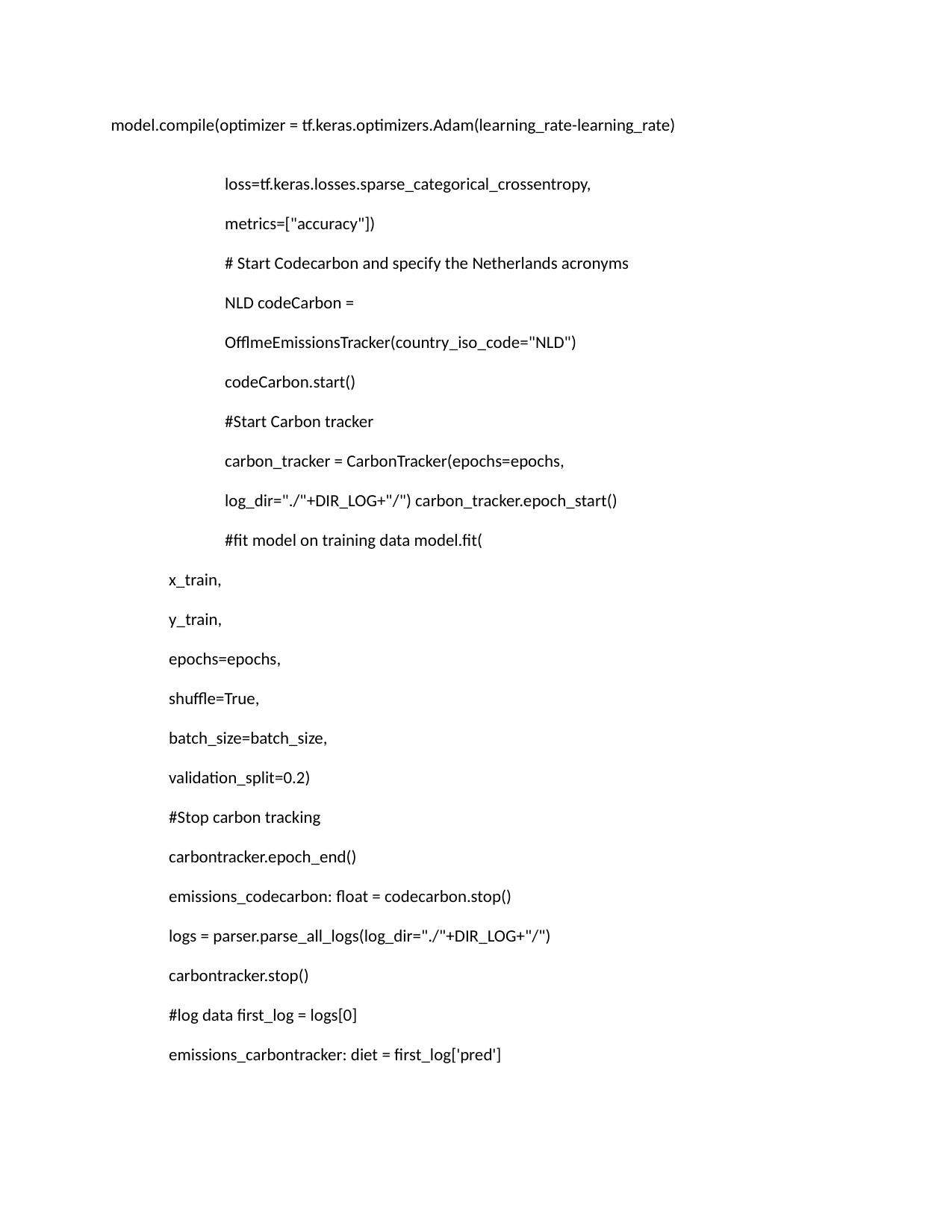

model.compile(optimizer = tf.keras.optimizers.Adam(learning_rate-learning_rate)
loss=tf.keras.losses.sparse_categorical_crossentropy,
metrics=["accuracy"])
# Start Codecarbon and specify the Netherlands acronyms NLD codeCarbon = OfflmeEmissionsTracker(country_iso_code="NLD") codeCarbon.start()
#Start Carbon tracker
carbon_tracker = CarbonTracker(epochs=epochs, log_dir="./"+DIR_LOG+"/") carbon_tracker.epoch_start()
#fit model on training data model.fit(
x_train,
y_train,
epochs=epochs,
shuffle=True,
batch_size=batch_size,
validation_split=0.2)
#Stop carbon tracking
carbontracker.epoch_end()
emissions_codecarbon: float = codecarbon.stop()
logs = parser.parse_all_logs(log_dir="./"+DIR_LOG+"/")
carbontracker.stop()
#log data first_log = logs[0]
emissions_carbontracker: diet = first_log['pred']